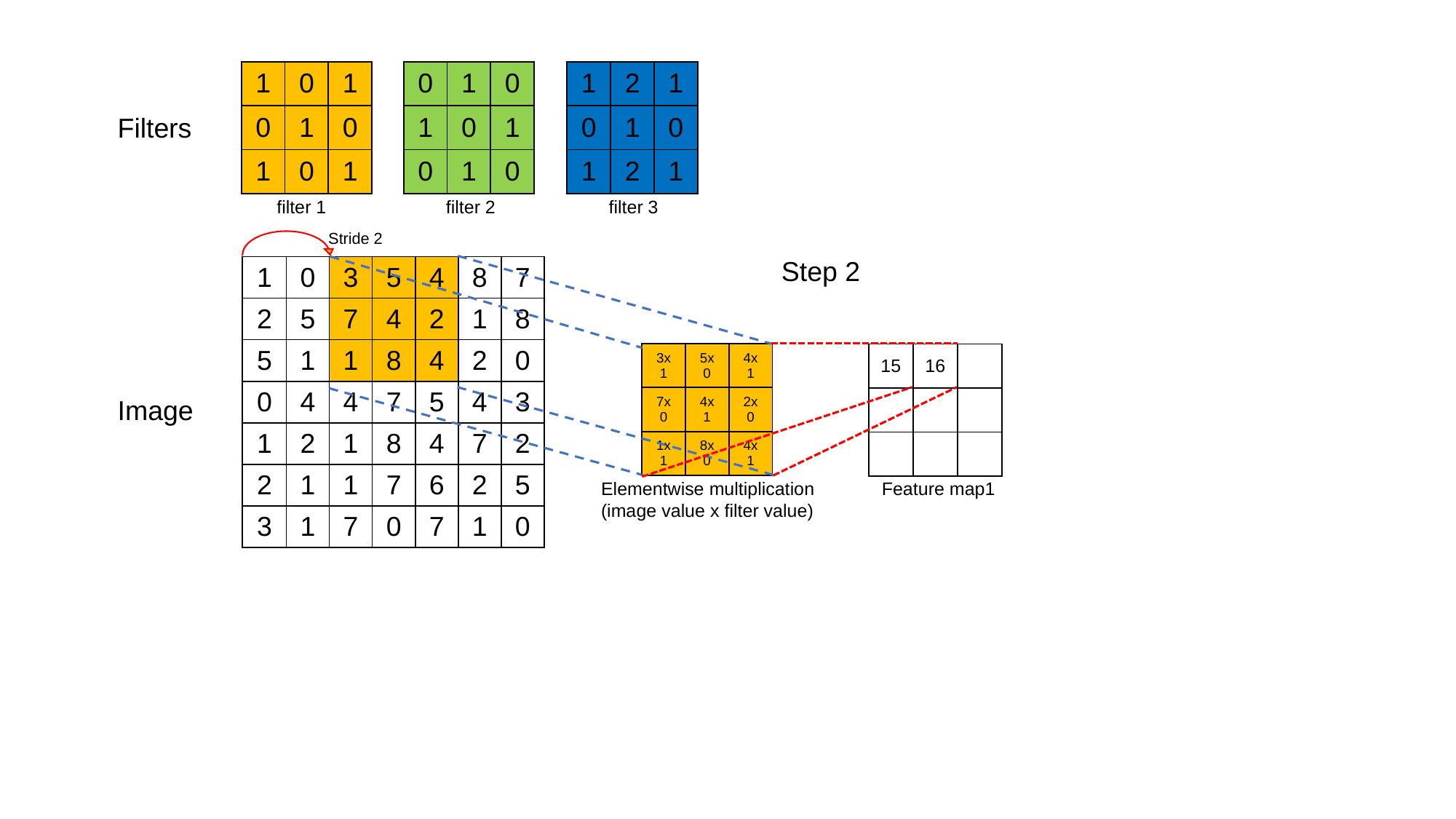

| 1 | 0 | 1 |
| --- | --- | --- |
| 0 | 1 | 0 |
| 1 | 0 | 1 |
| 0 | 1 | 0 |
| --- | --- | --- |
| 1 | 0 | 1 |
| 0 | 1 | 0 |
| 1 | 2 | 1 |
| --- | --- | --- |
| 0 | 1 | 0 |
| 1 | 2 | 1 |
Filters
filter 1
filter 2
filter 3
Stride 2

Step 2
| 1 | 0 | 3 | 5 | 4 | 8 | 7 |
| --- | --- | --- | --- | --- | --- | --- |
| 2 | 5 | 7 | 4 | 2 | 1 | 8 |
| 5 | 1 | 1 | 8 | 4 | 2 | 0 |
| 0 | 4 | 4 | 7 | 5 | 4 | 3 |
| 1 | 2 | 1 | 8 | 4 | 7 | 2 |
| 2 | 1 | 1 | 7 | 6 | 2 | 5 |
| 3 | 1 | 7 | 0 | 7 | 1 | 0 |
| 3x1 | 5x0 | 4x1 |
| --- | --- | --- |
| 7x0 | 4x1 | 2x0 |
| 1x1 | 8x0 | 4x1 |
| 15 | 16 |  |
| --- | --- | --- |
|  |  |  |
|  |  |  |
Image
Elementwise multiplication
(image value x filter value)
Feature map1